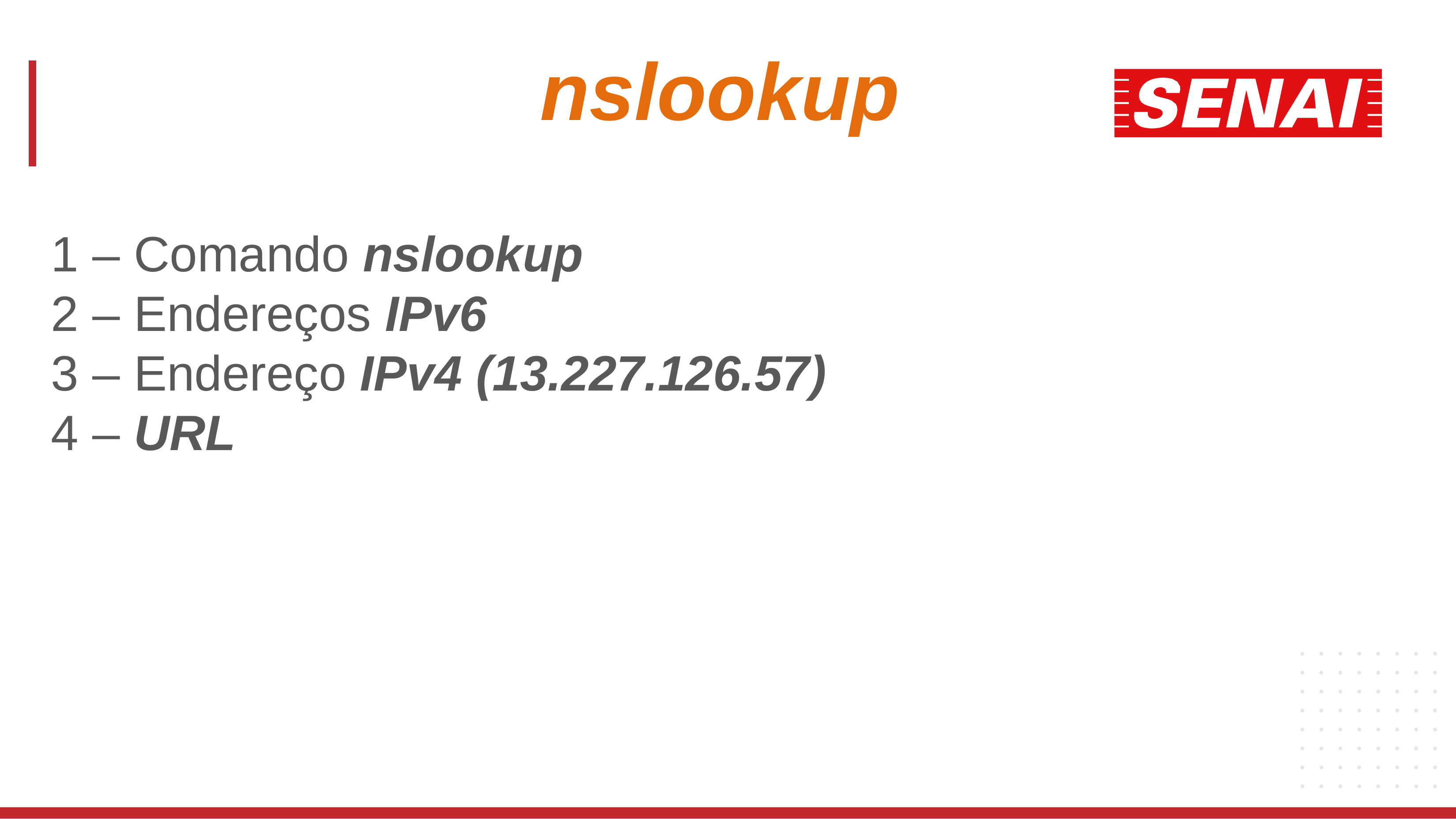

nslookup

1 – Comando nslookup
2 – Endereços IPv6
3 – Endereço IPv4 (13.227.126.57)
4 – URL